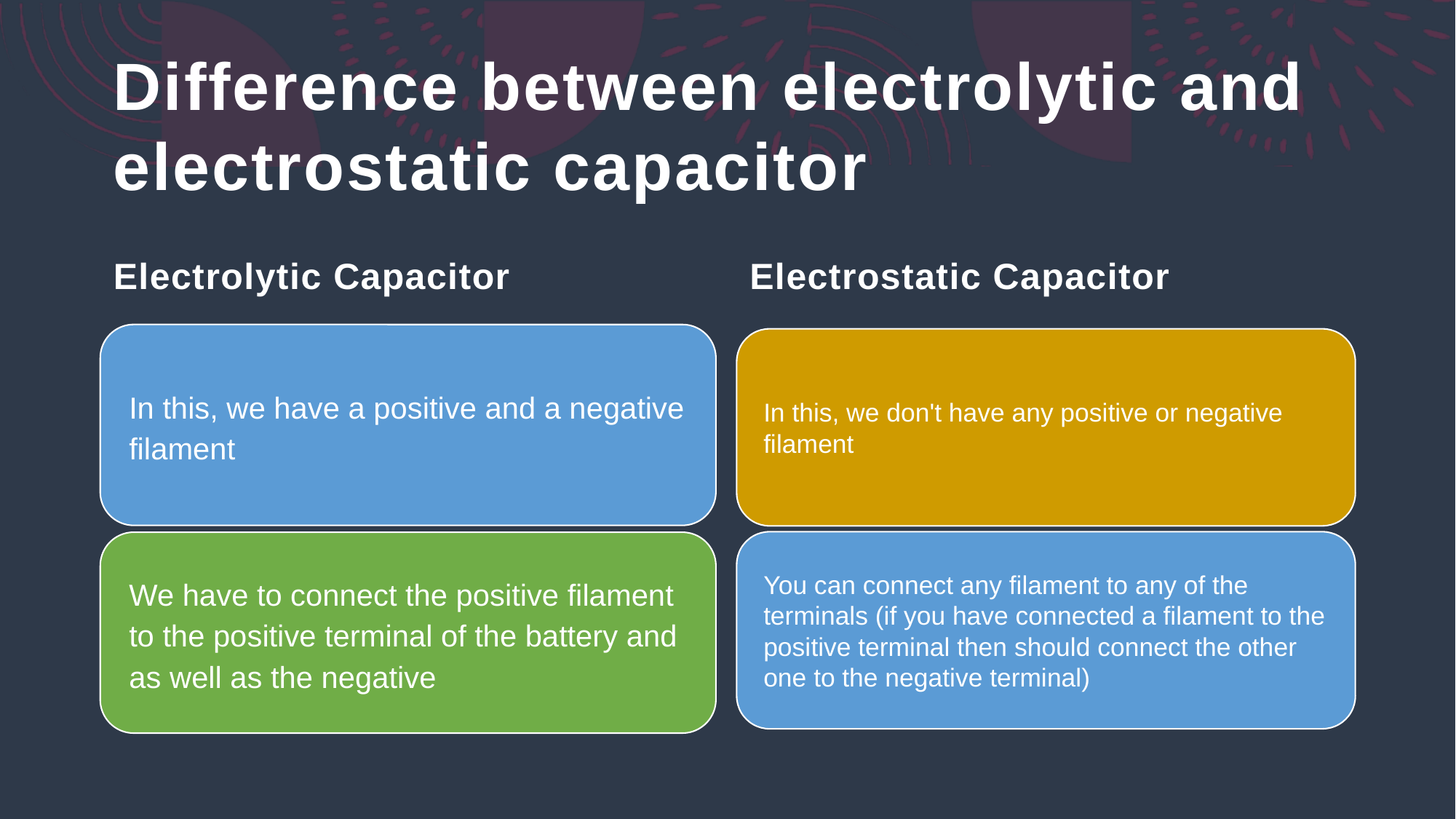

# Difference between electrolytic and electrostatic capacitor
Electrolytic Capacitor
Electrostatic Capacitor
In this, we have a positive and a negative filament
We have to connect the positive filament to the positive terminal of the battery and as well as the negative
In this, we don't have any positive or negative filament
You can connect any filament to any of the terminals (if you have connected a filament to the positive terminal then should connect the other one to the negative terminal)